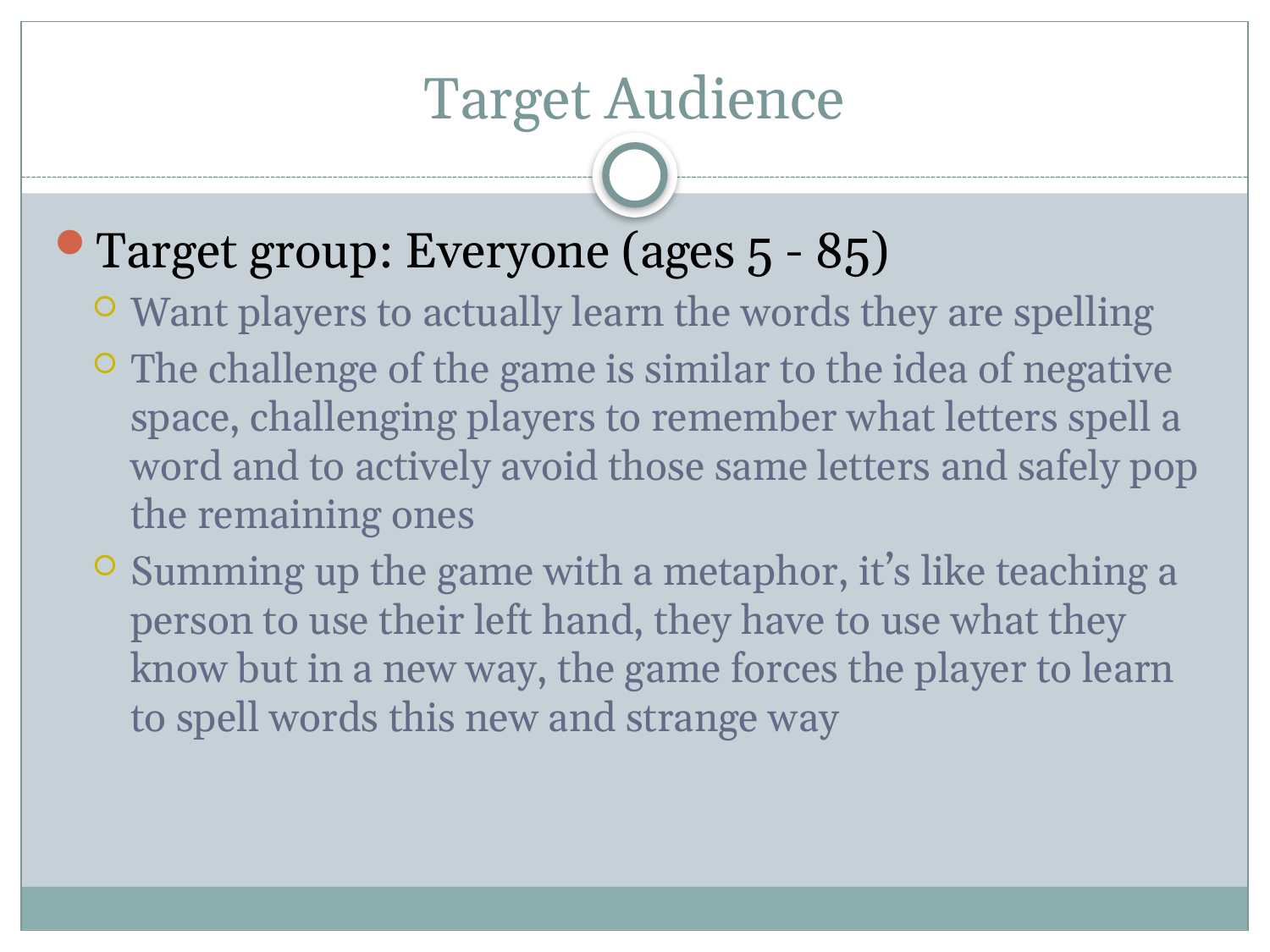

# Target Audience
Target group: Everyone (ages 5 - 85)
Want players to actually learn the words they are spelling
The challenge of the game is similar to the idea of negative space, challenging players to remember what letters spell a word and to actively avoid those same letters and safely pop the remaining ones
Summing up the game with a metaphor, it’s like teaching a person to use their left hand, they have to use what they know but in a new way, the game forces the player to learn to spell words this new and strange way